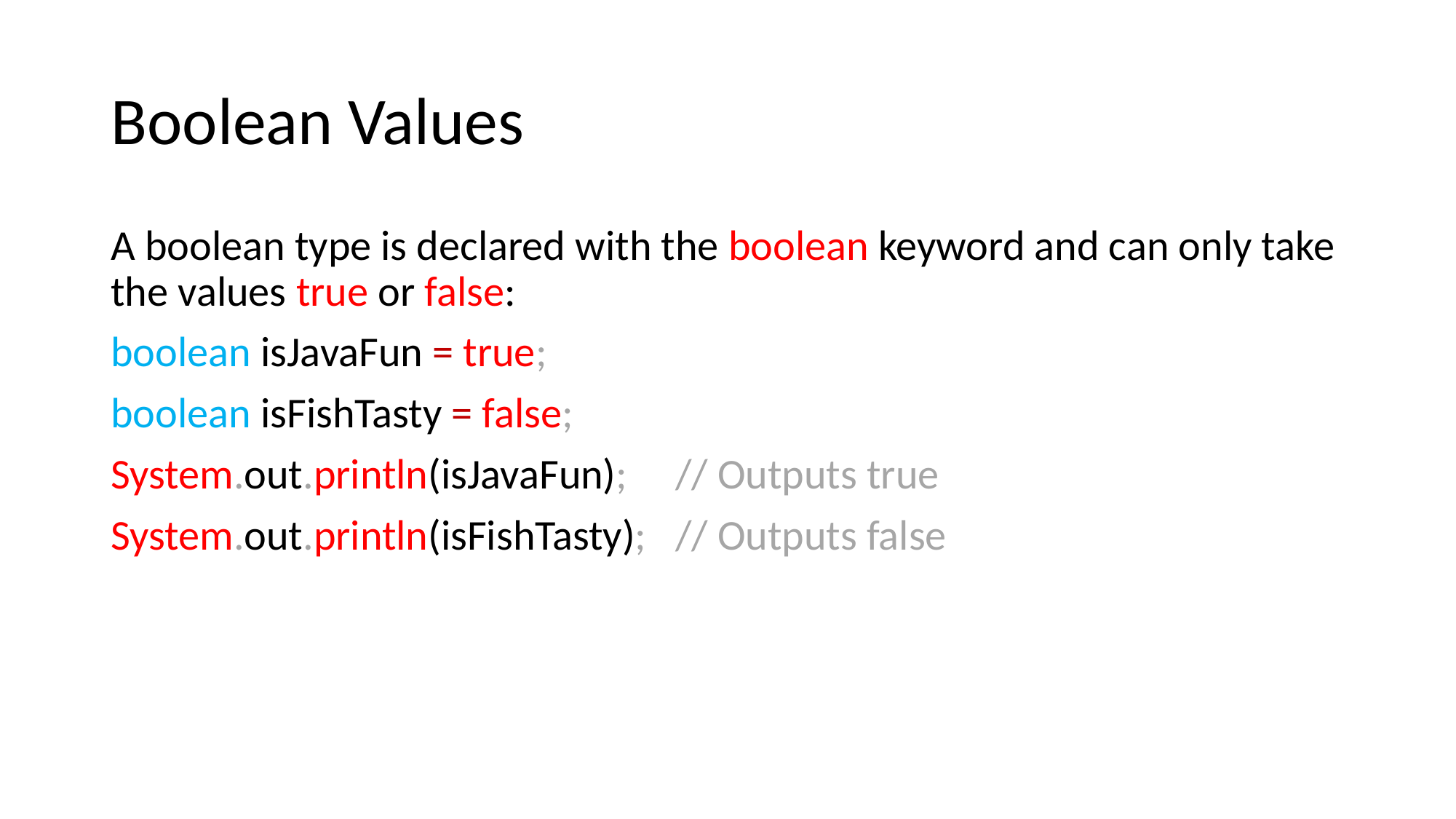

# Boolean Values
A boolean type is declared with the boolean keyword and can only take the values true or false:
boolean isJavaFun = true;
boolean isFishTasty = false;
System.out.println(isJavaFun);     // Outputs true
System.out.println(isFishTasty);   // Outputs false